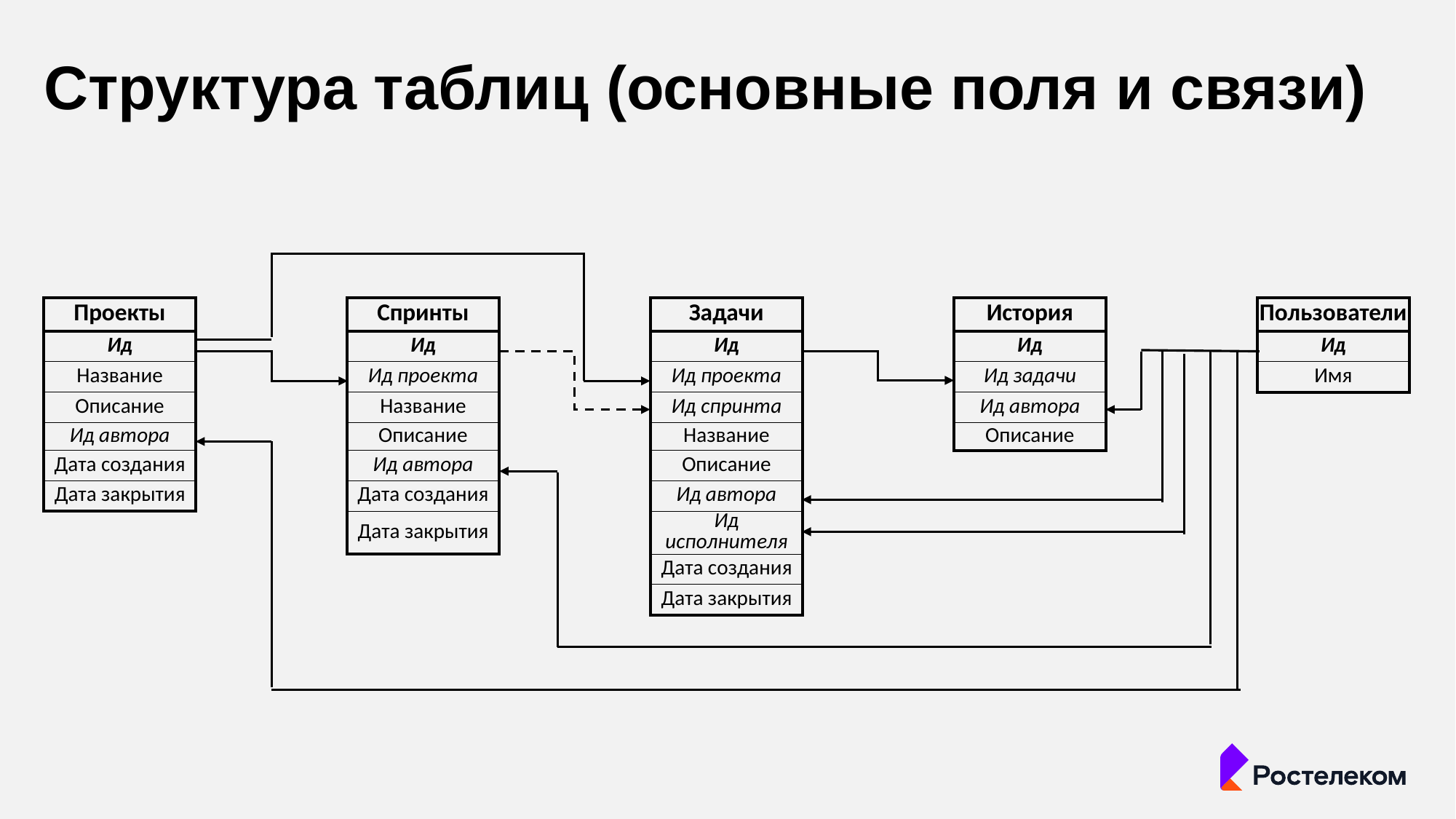

# Структура таблиц (основные поля и связи)
| Проекты |  | Спринты |  | Задачи |  | История |  | Пользователи |
| --- | --- | --- | --- | --- | --- | --- | --- | --- |
| Ид |  | Ид |  | Ид |  | Ид |  | Ид |
| Название |  | Ид проекта |  | Ид проекта |  | Ид задачи |  | Имя |
| Описание |  | Название |  | Ид спринта |  | Ид автора |  |  |
| Ид автора |  | Описание |  | Название |  | Описание |  |  |
| Дата создания |  | Ид автора |  | Описание |  |  |  |  |
| Дата закрытия |  | Дата создания |  | Ид автора |  |  |  |  |
|  |  | Дата закрытия |  | Ид исполнителя |  |  |  |  |
|  |  |  |  | Дата создания |  |  |  |  |
|  |  |  |  | Дата закрытия |  |  |  |  |